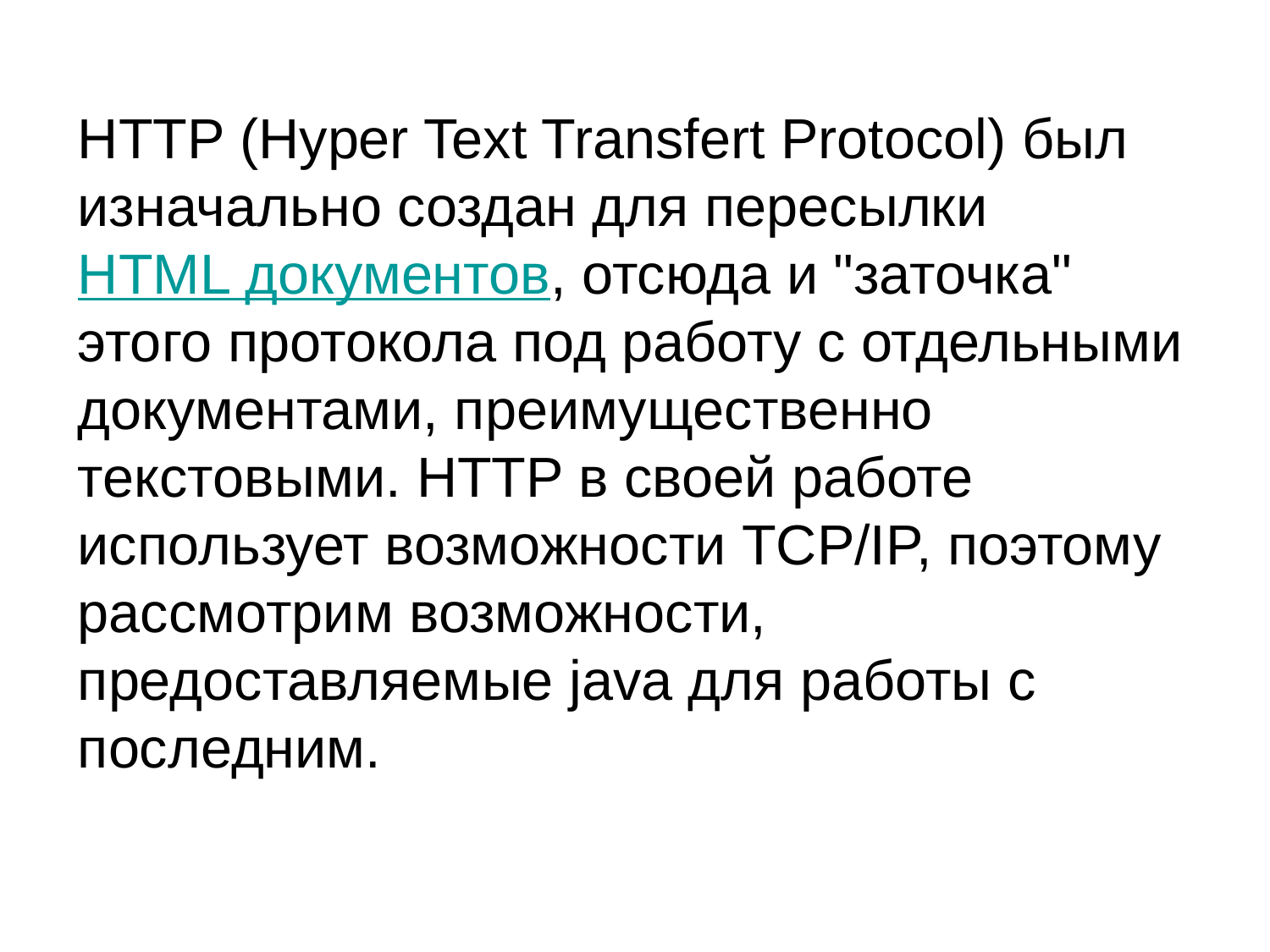

HTTP (Hyper Text Transfert Protocol) был изначально создан для пересылки HTML документов, отсюда и "заточка" этого протокола под работу с отдельными документами, преимущественно текстовыми. HTTP в своей работе использует возможности TCP/IP, поэтому рассмотрим возможности, предоставляемые java для работы с последним.